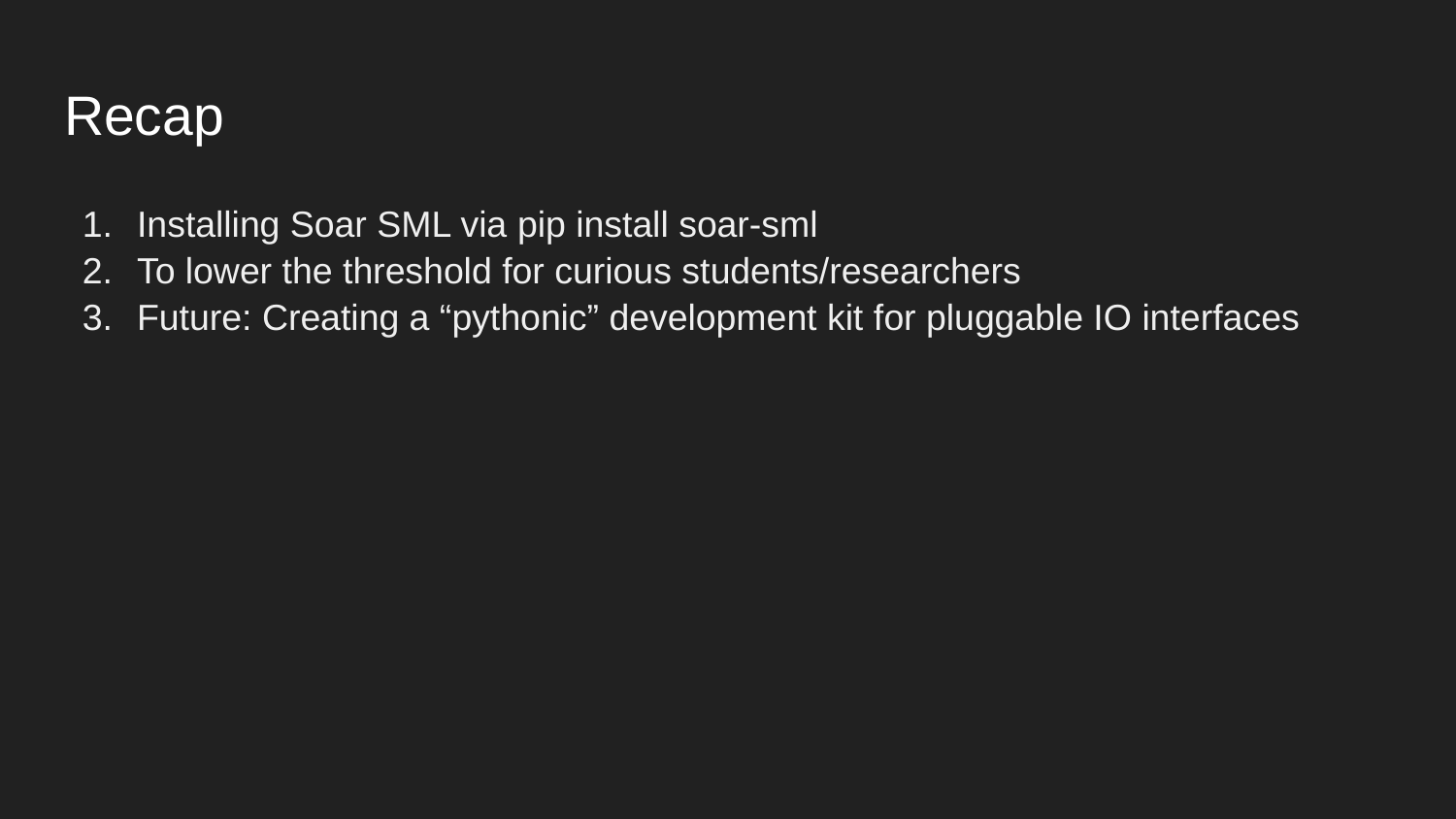

# Recap
Installing Soar SML via pip install soar-sml
To lower the threshold for curious students/researchers
Future: Creating a “pythonic” development kit for pluggable IO interfaces